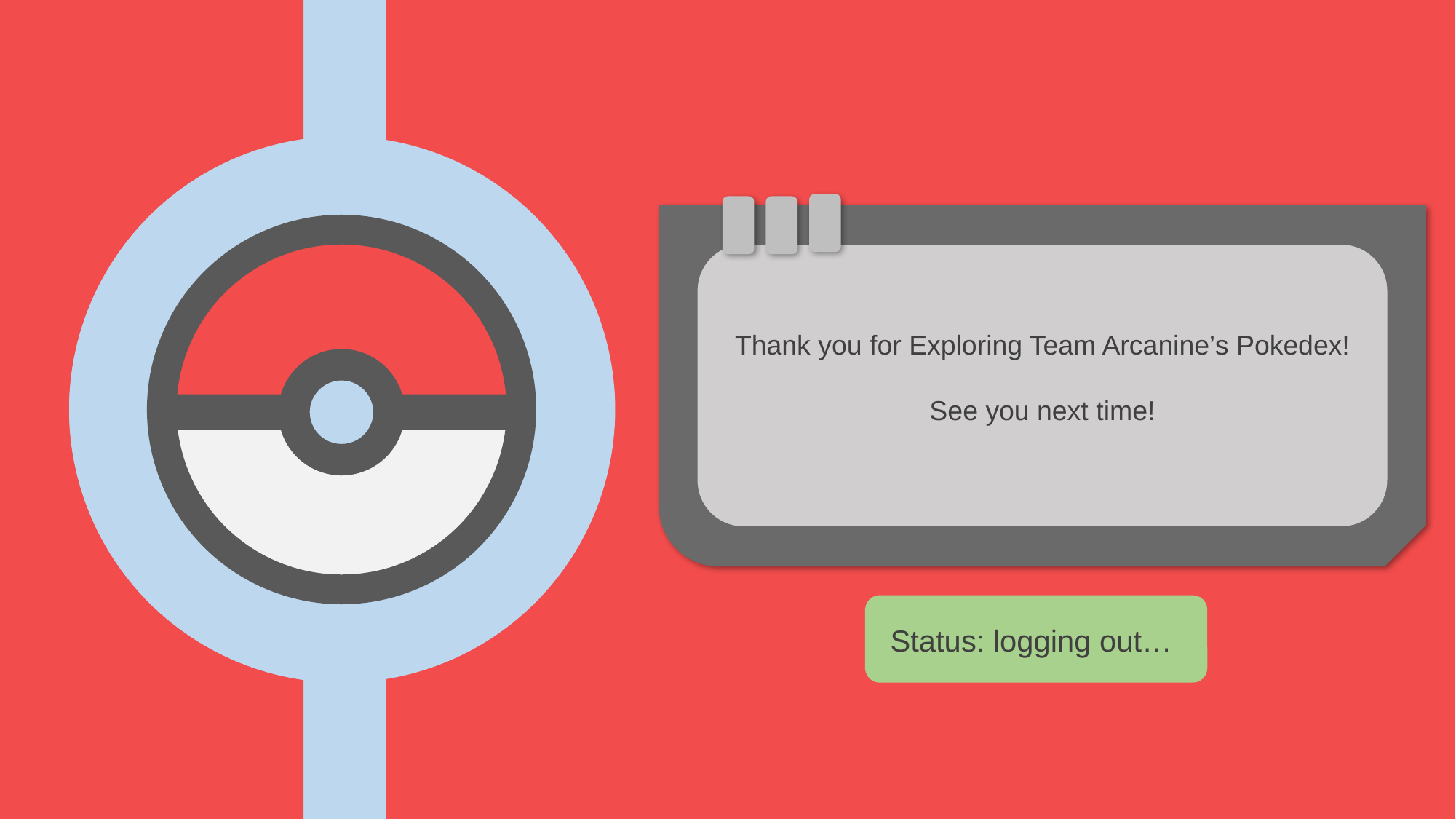

Thank you for Exploring Team Arcanine’s Pokedex!

See you next time!
Status: logging out…